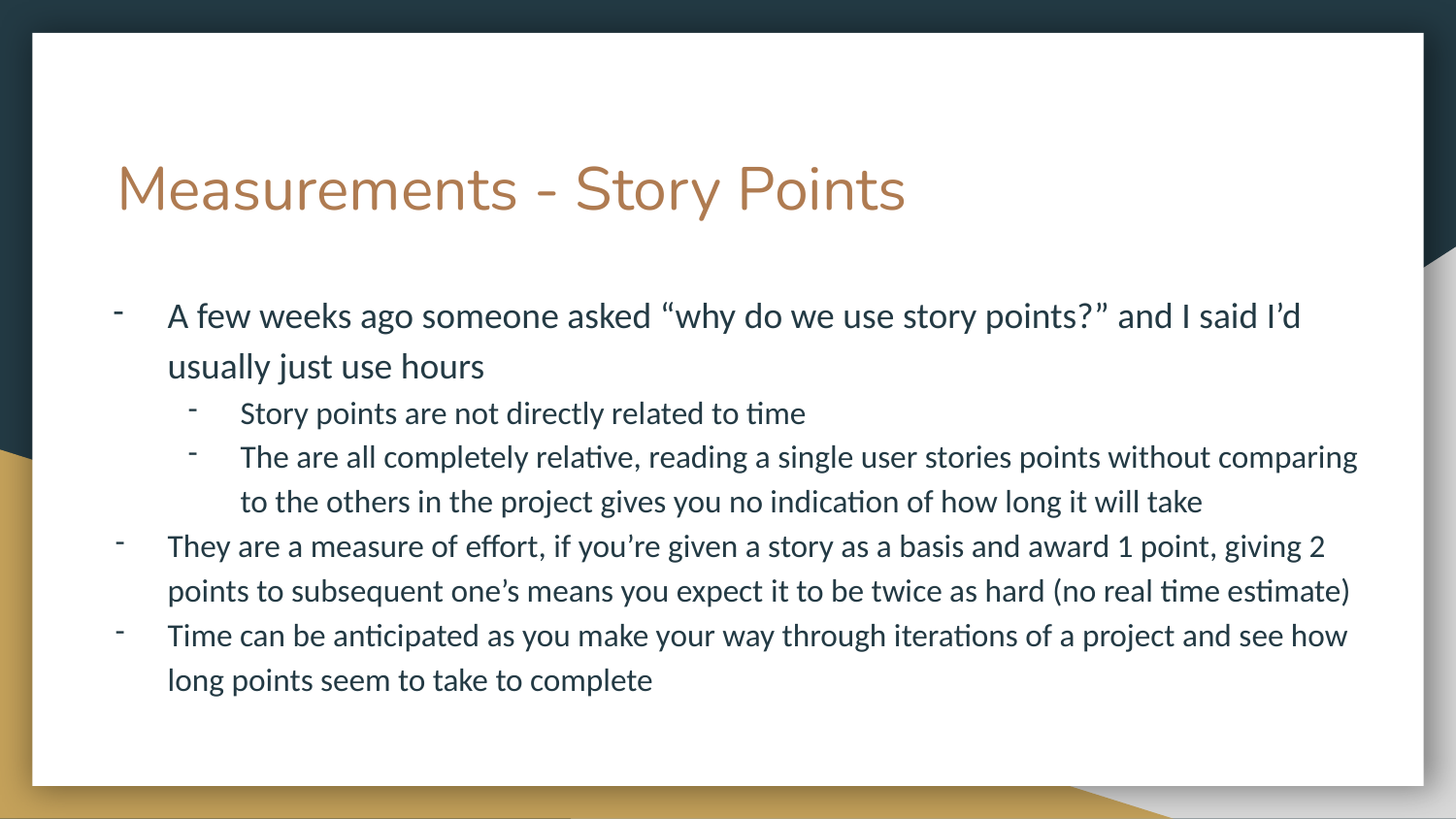

# Measurements - Story Points
A few weeks ago someone asked “why do we use story points?” and I said I’d usually just use hours
Story points are not directly related to time
The are all completely relative, reading a single user stories points without comparing to the others in the project gives you no indication of how long it will take
They are a measure of effort, if you’re given a story as a basis and award 1 point, giving 2 points to subsequent one’s means you expect it to be twice as hard (no real time estimate)
Time can be anticipated as you make your way through iterations of a project and see how long points seem to take to complete